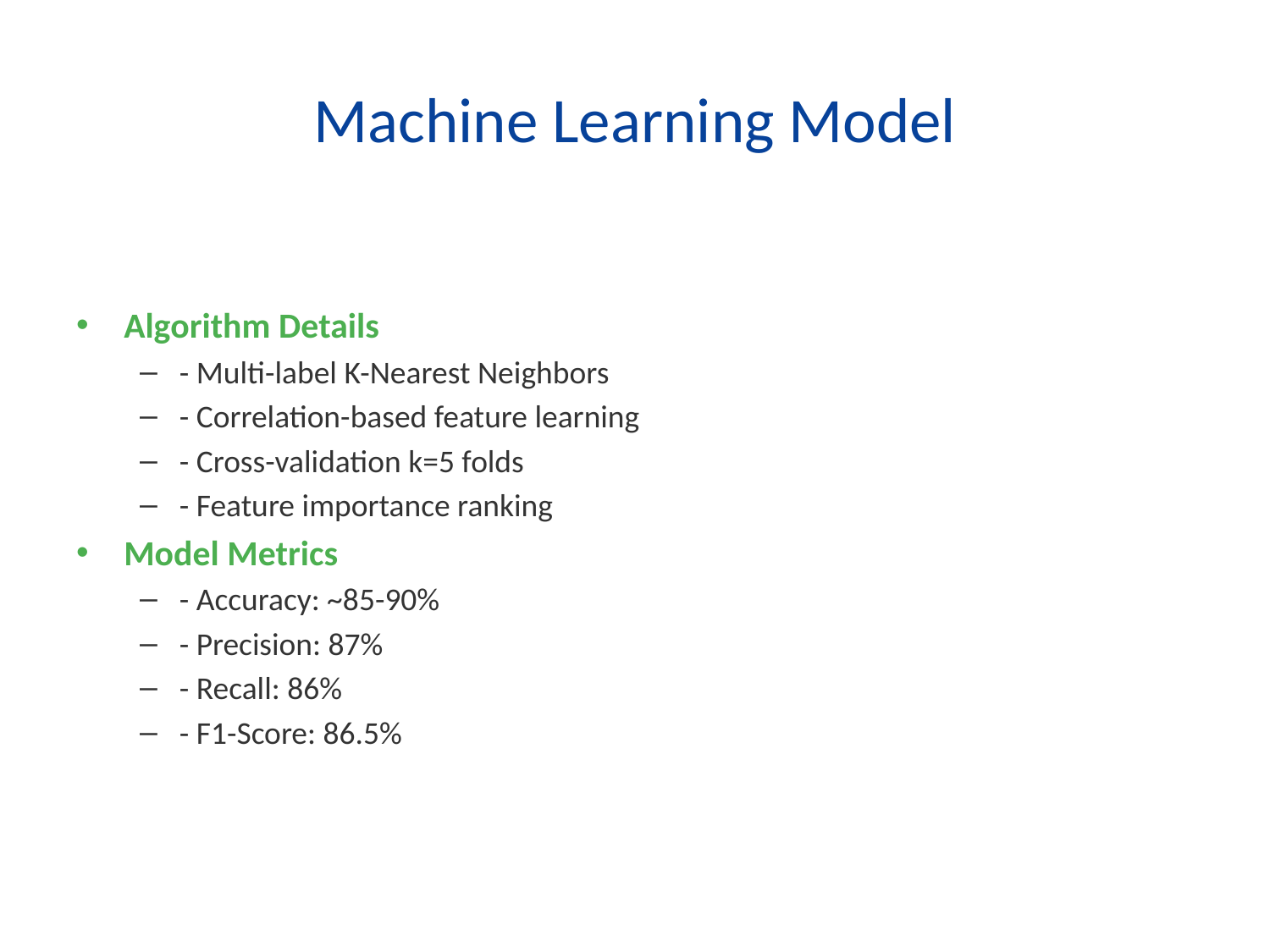

# Machine Learning Model

Algorithm Details
- Multi-label K-Nearest Neighbors
- Correlation-based feature learning
- Cross-validation k=5 folds
- Feature importance ranking
Model Metrics
- Accuracy: ~85-90%
- Precision: 87%
- Recall: 86%
- F1-Score: 86.5%